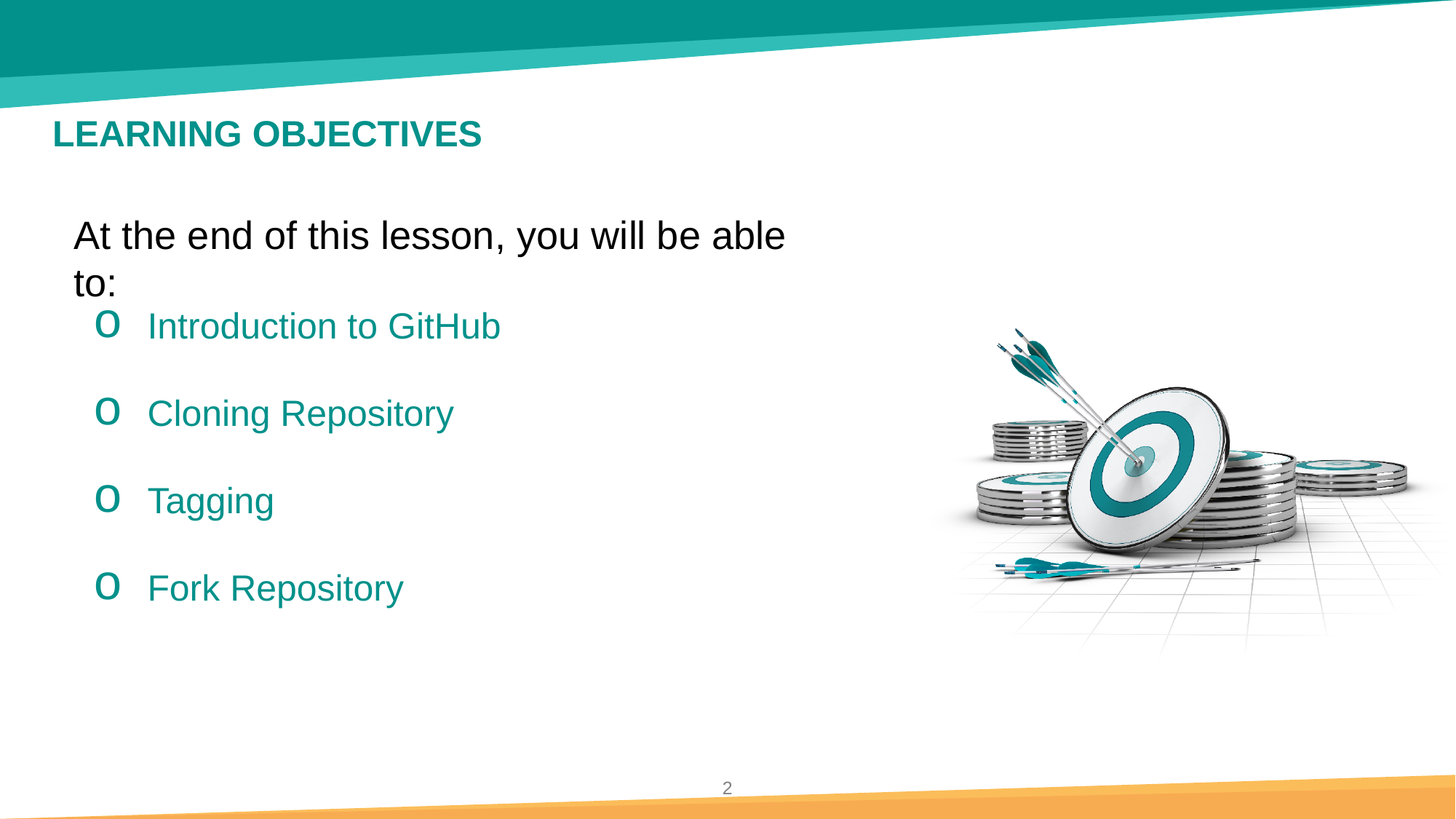

Introduction to GitHub

Cloning Repository

Tagging

Fork Repository